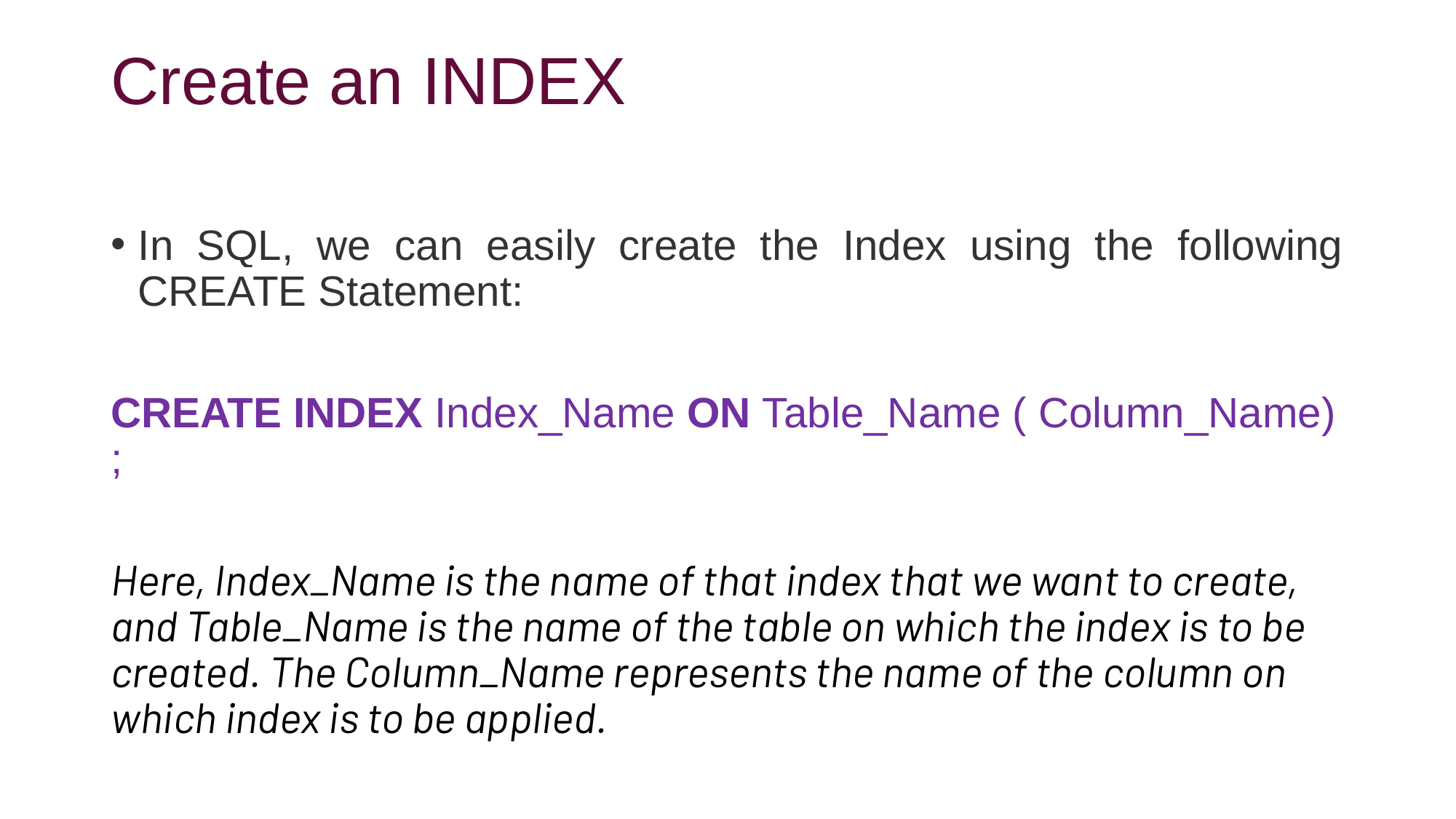

# Create an INDEX
In SQL, we can easily create the Index using the following CREATE Statement:

CREATE INDEX Index_Name ON Table_Name ( Column_Name);

Here, Index_Name is the name of that index that we want to create, and Table_Name is the name of the table on which the index is to be created. The Column_Name represents the name of the column on which index is to be applied.